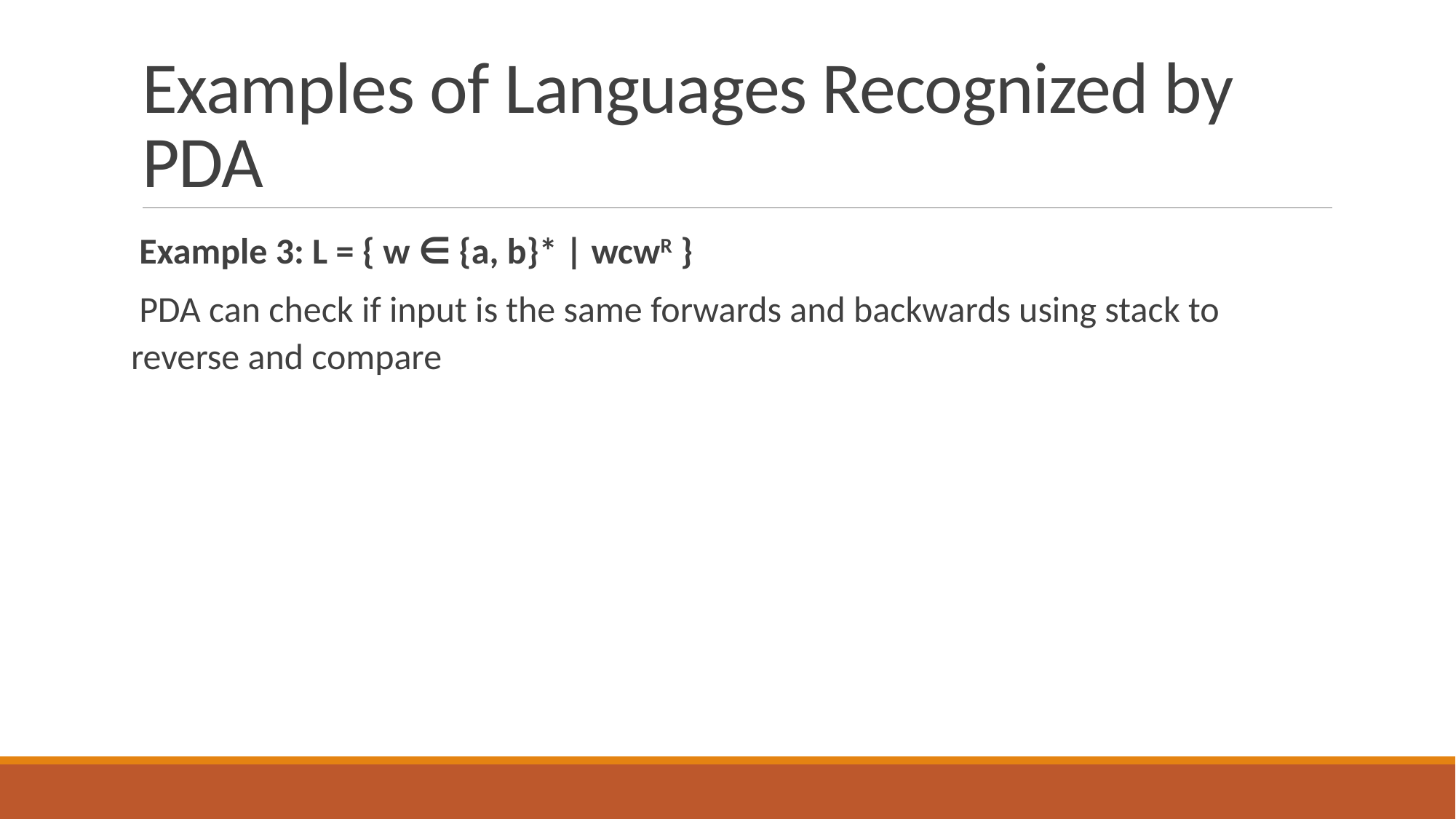

# Examples of Languages Recognized by PDA
Example 3: L = { w ∈ {a, b}* | wcwR }
PDA can check if input is the same forwards and backwards using stack to reverse and compare